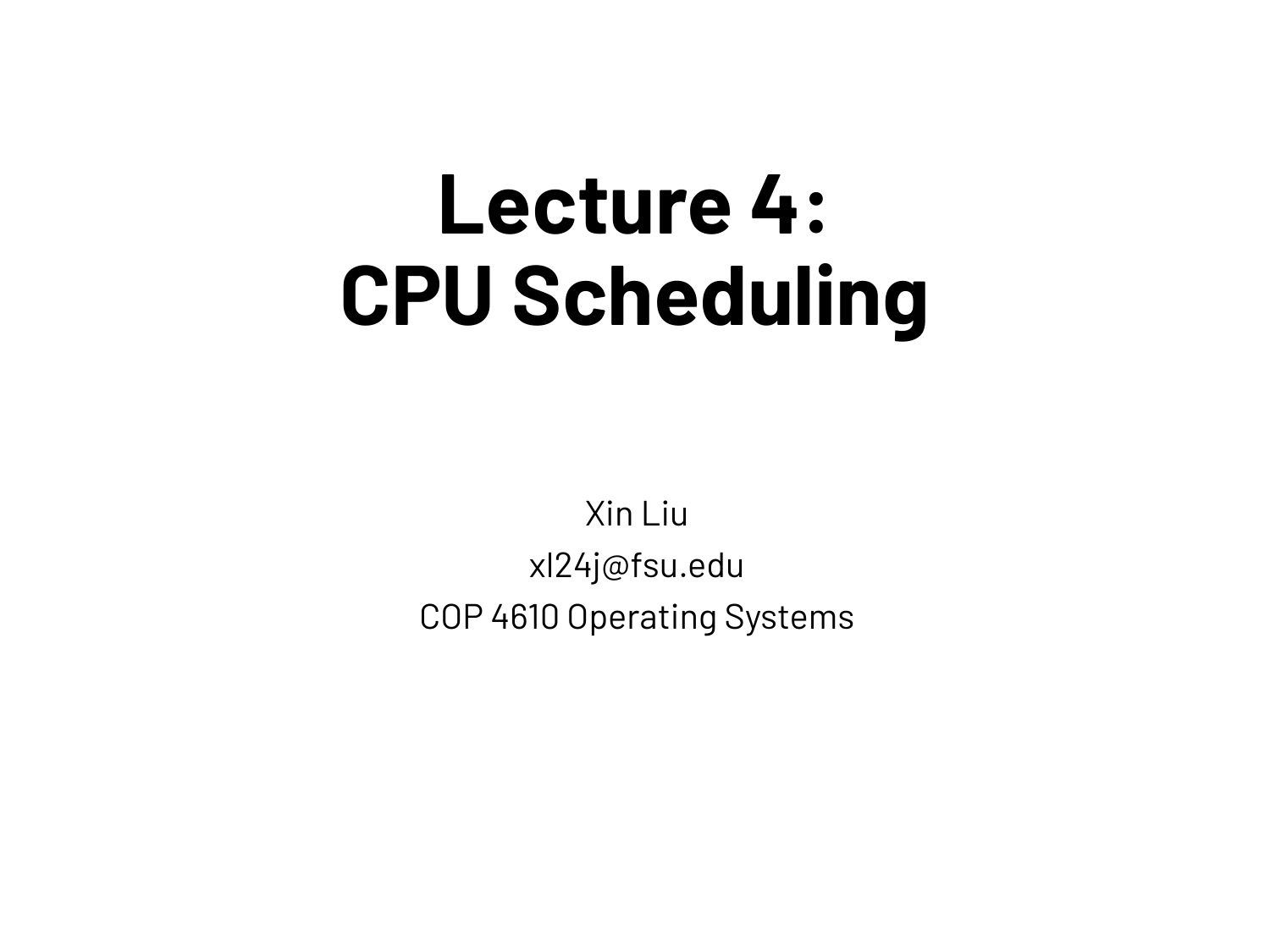

# Lecture 4: CPU Scheduling
Xin Liu
xl24j@fsu.edu
COP 4610 Operating Systems